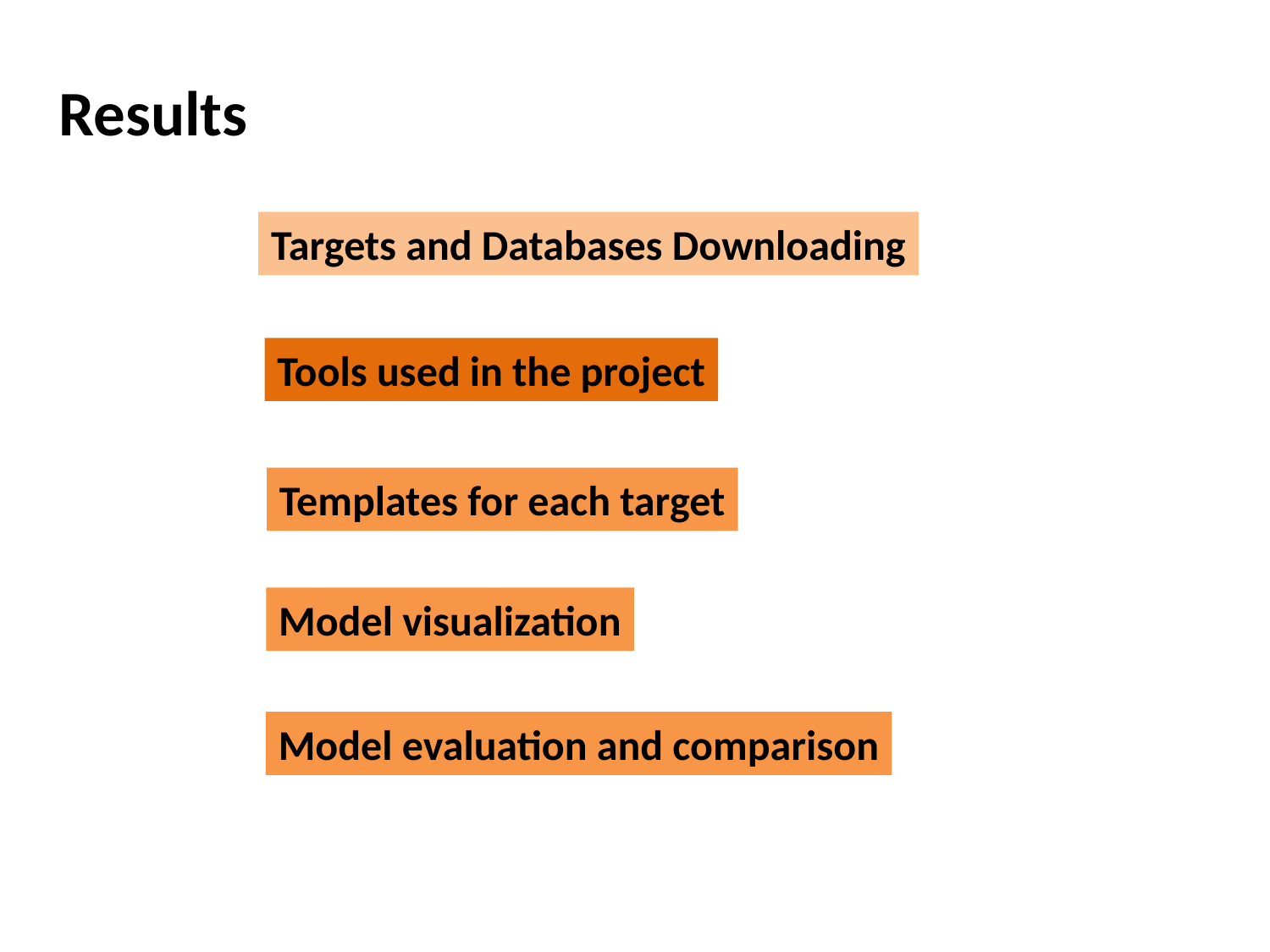

Results
Targets and Databases Downloading
Tools used in the project
Templates for each target
Model visualization
Model evaluation and comparison